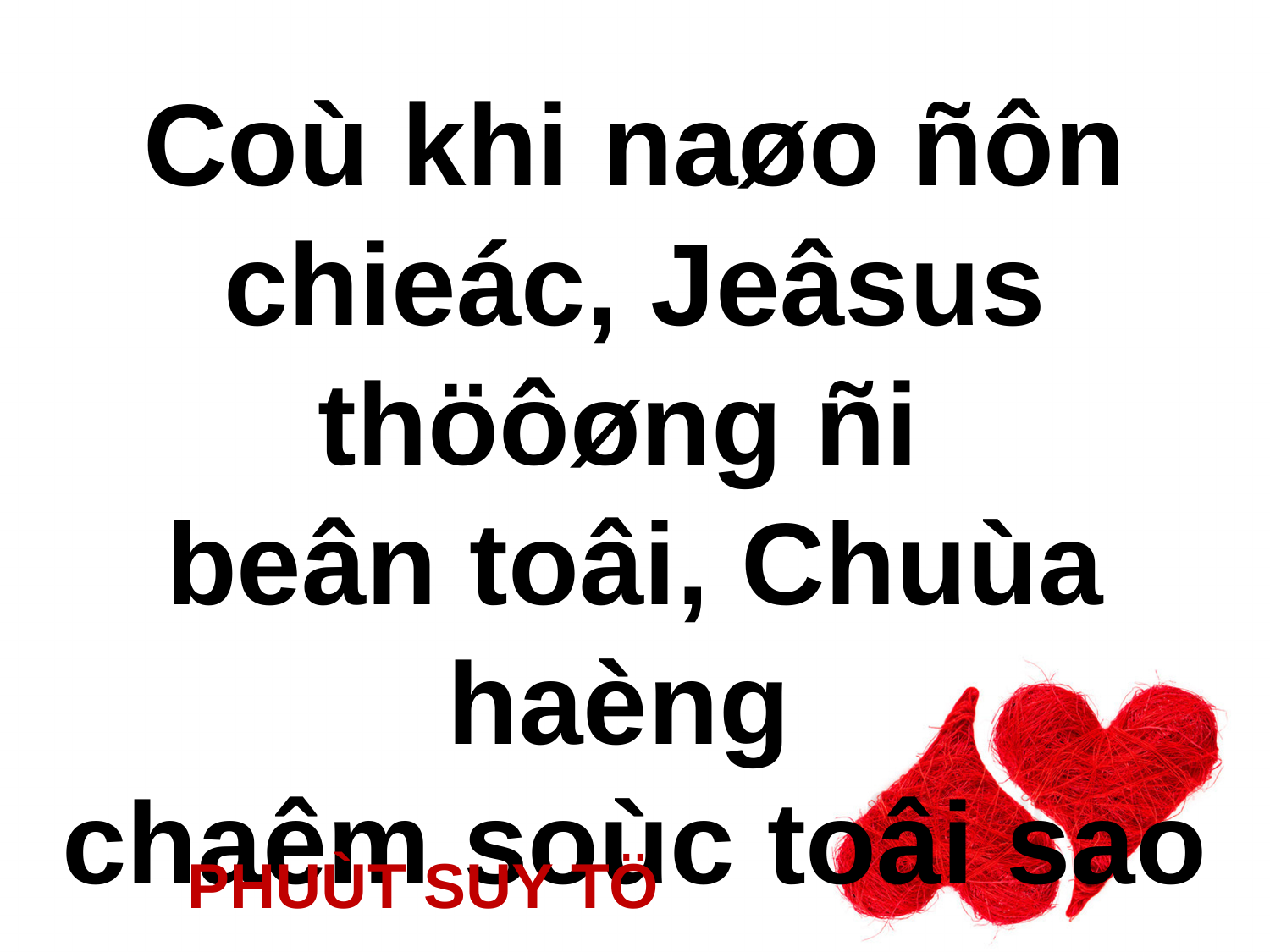

Coù khi naøo ñôn chieác, Jeâsus thöôøng ñi
beân toâi, Chuùa haèng
chaêm soùc toâi sao maø
choùng queân?
PHUÙT SUY TÖ